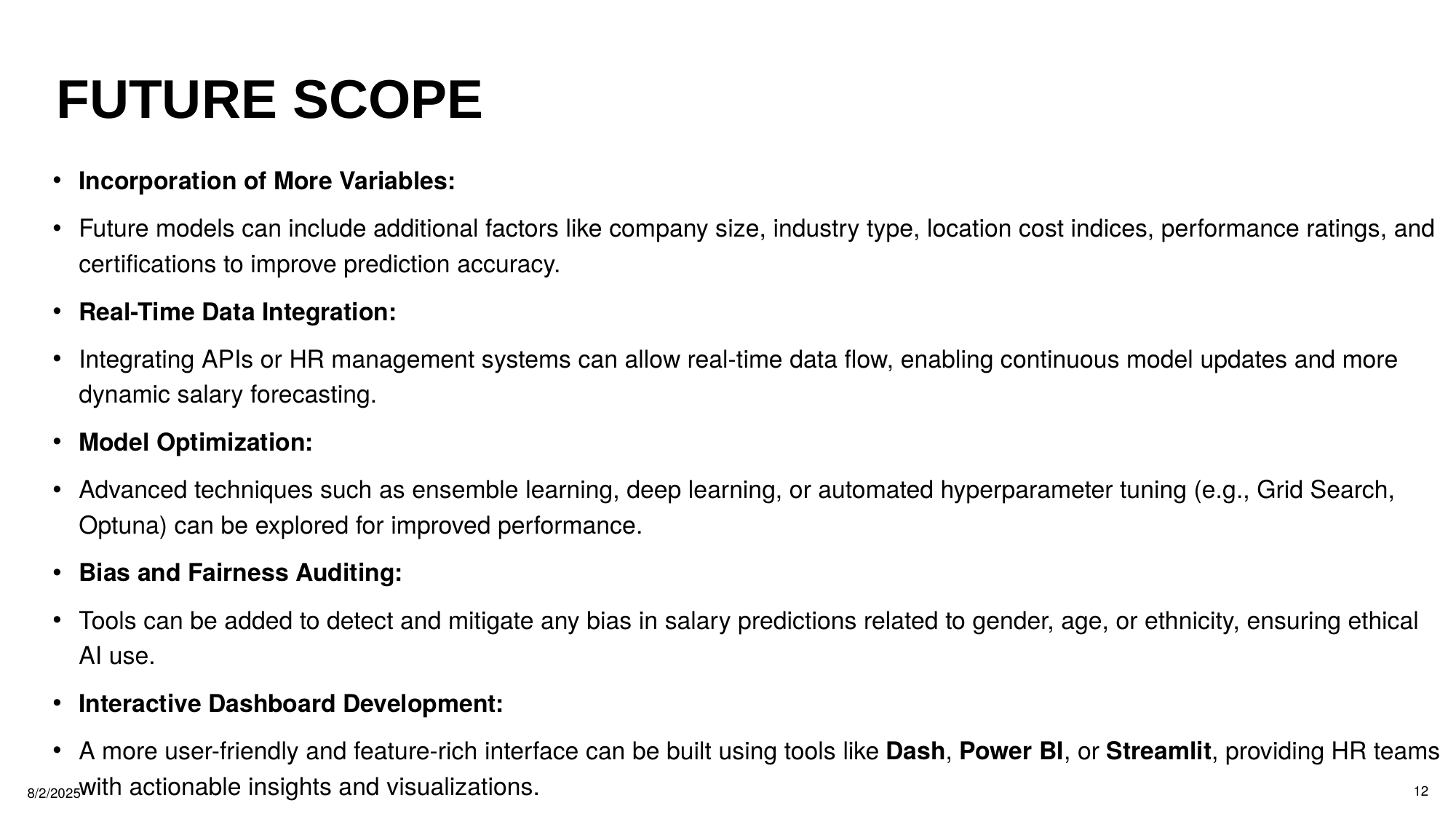

# FUTURE SCOPE
Incorporation of More Variables:
Future models can include additional factors like company size, industry type, location cost indices, performance ratings, and certifications to improve prediction accuracy.
Real-Time Data Integration:
Integrating APIs or HR management systems can allow real-time data flow, enabling continuous model updates and more dynamic salary forecasting.
Model Optimization:
Advanced techniques such as ensemble learning, deep learning, or automated hyperparameter tuning (e.g., Grid Search, Optuna) can be explored for improved performance.
Bias and Fairness Auditing:
Tools can be added to detect and mitigate any bias in salary predictions related to gender, age, or ethnicity, ensuring ethical AI use.
Interactive Dashboard Development:
A more user-friendly and feature-rich interface can be built using tools like Dash, Power BI, or Streamlit, providing HR teams with actionable insights and visualizations.

8/2/2025

12